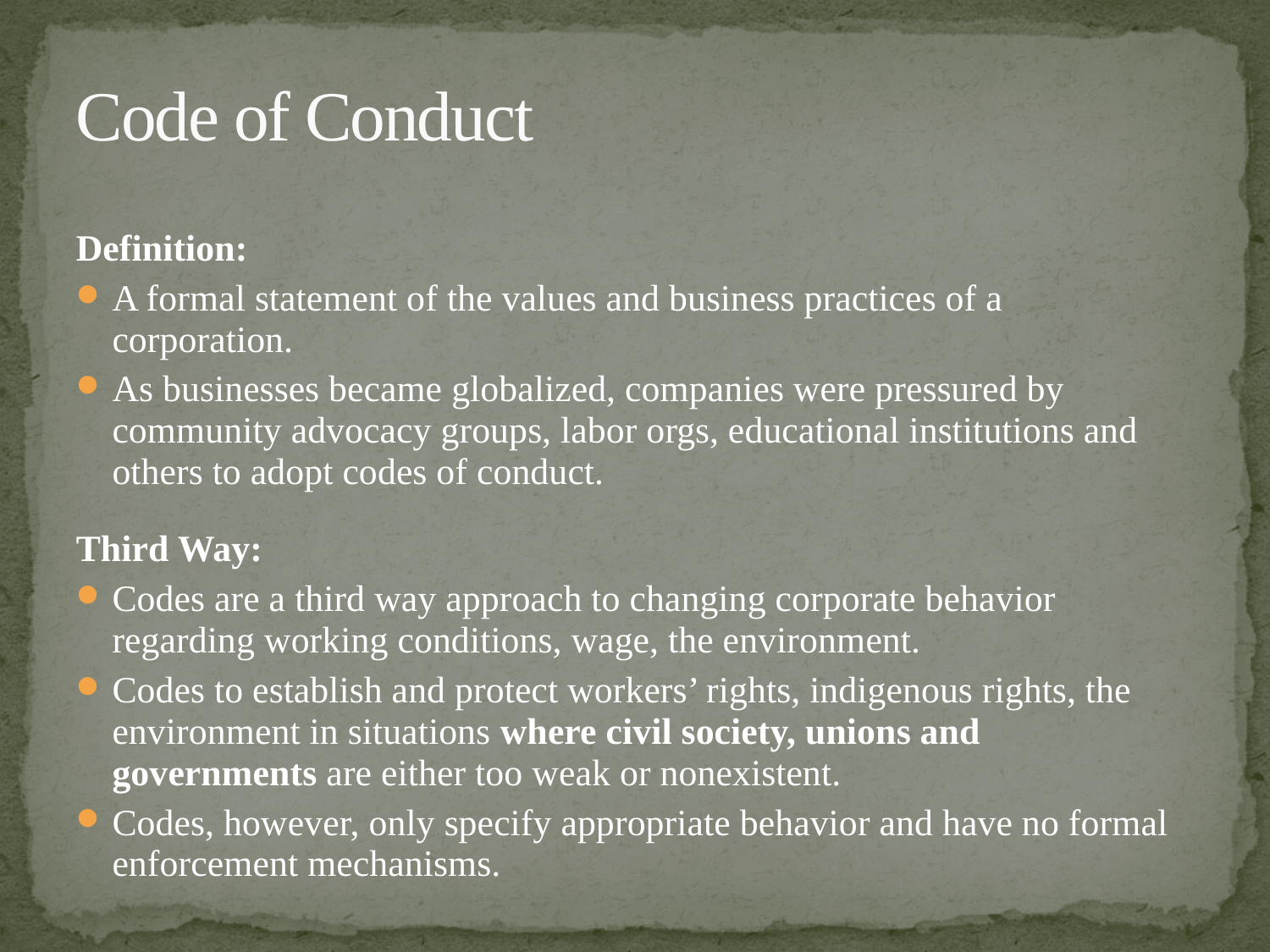

# Code of Conduct

Definition:
A formal statement of the values and business practices of a corporation.
As businesses became globalized, companies were pressured by community advocacy groups, labor orgs, educational institutions and others to adopt codes of conduct.

Third Way:
Codes are a third way approach to changing corporate behavior regarding working conditions, wage, the environment.
Codes to establish and protect workers’ rights, indigenous rights, the environment in situations where civil society, unions and governments are either too weak or nonexistent.
Codes, however, only specify appropriate behavior and have no formal enforcement mechanisms.